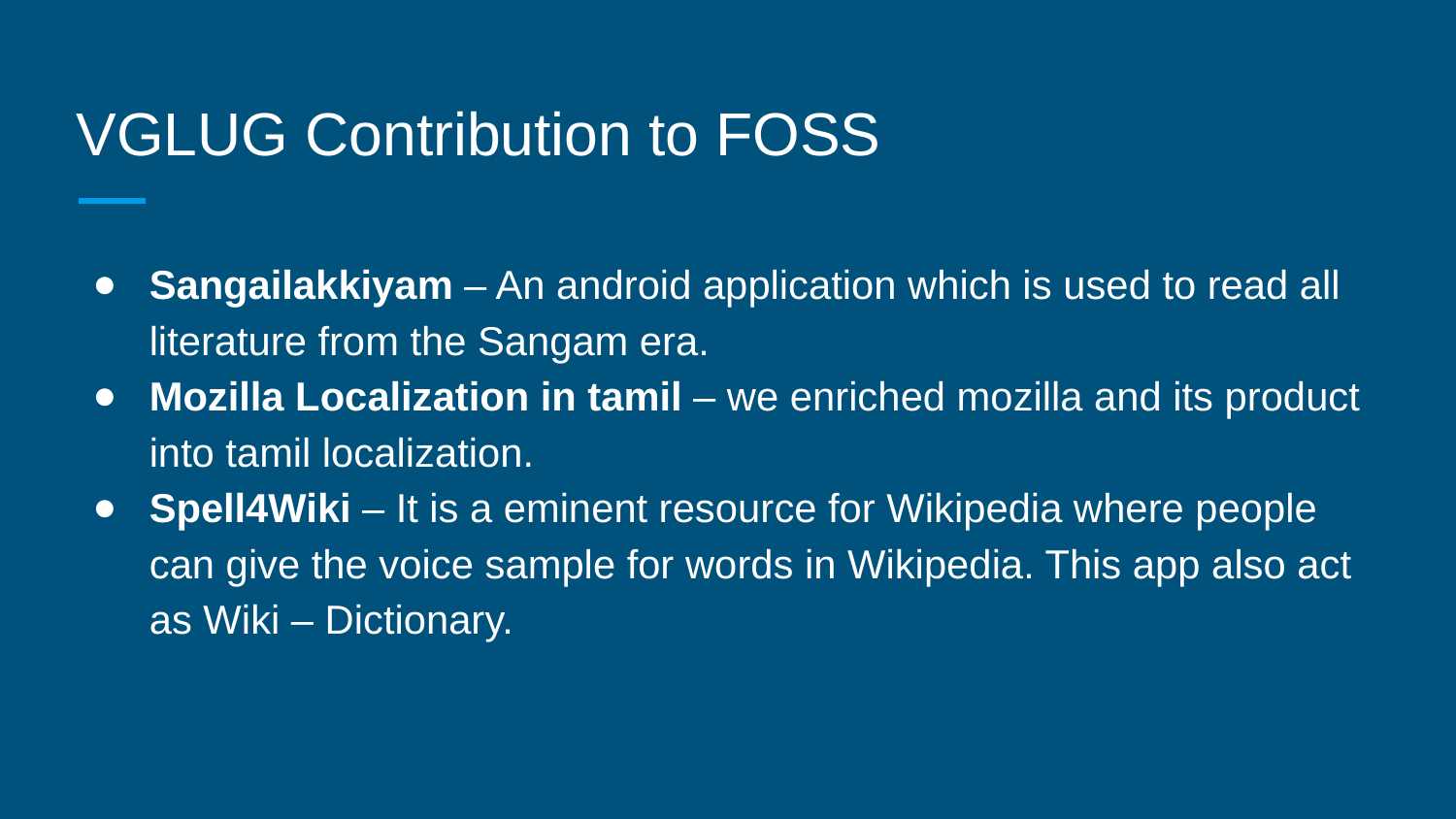

# VGLUG Contribution to FOSS
Sangailakkiyam – An android application which is used to read all literature from the Sangam era.
Mozilla Localization in tamil – we enriched mozilla and its product into tamil localization.
Spell4Wiki – It is a eminent resource for Wikipedia where people can give the voice sample for words in Wikipedia. This app also act as Wiki – Dictionary.